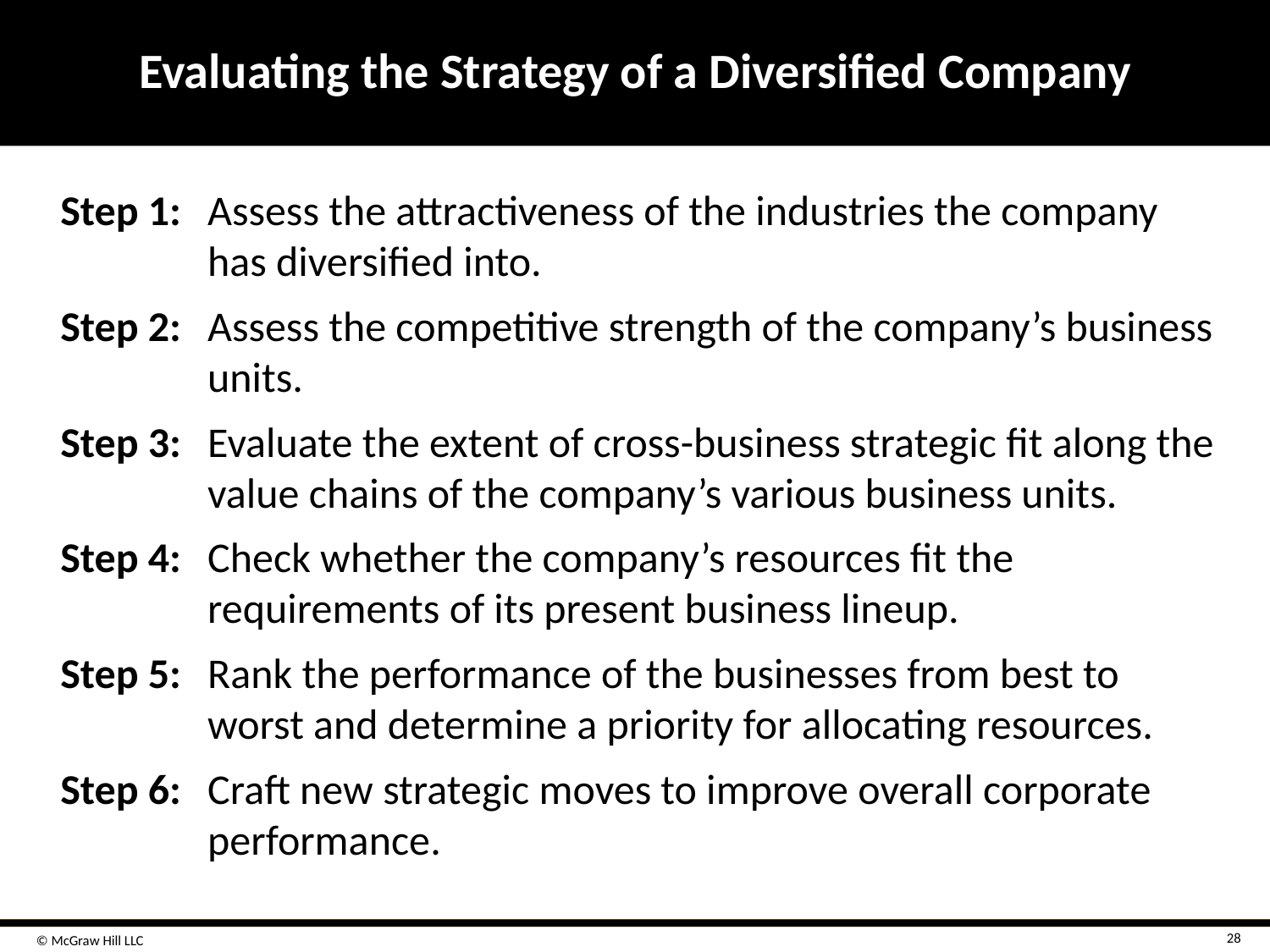

# Evaluating the Strategy of a Diversified Company
Step 1:	Assess the attractiveness of the industries the company has diversified into.
Step 2:	Assess the competitive strength of the company’s business units.
Step 3:	Evaluate the extent of cross-business strategic fit along the value chains of the company’s various business units.
Step 4:	Check whether the company’s resources fit the requirements of its present business lineup.
Step 5:	Rank the performance of the businesses from best to worst and determine a priority for allocating resources.
Step 6:	Craft new strategic moves to improve overall corporate performance.

28